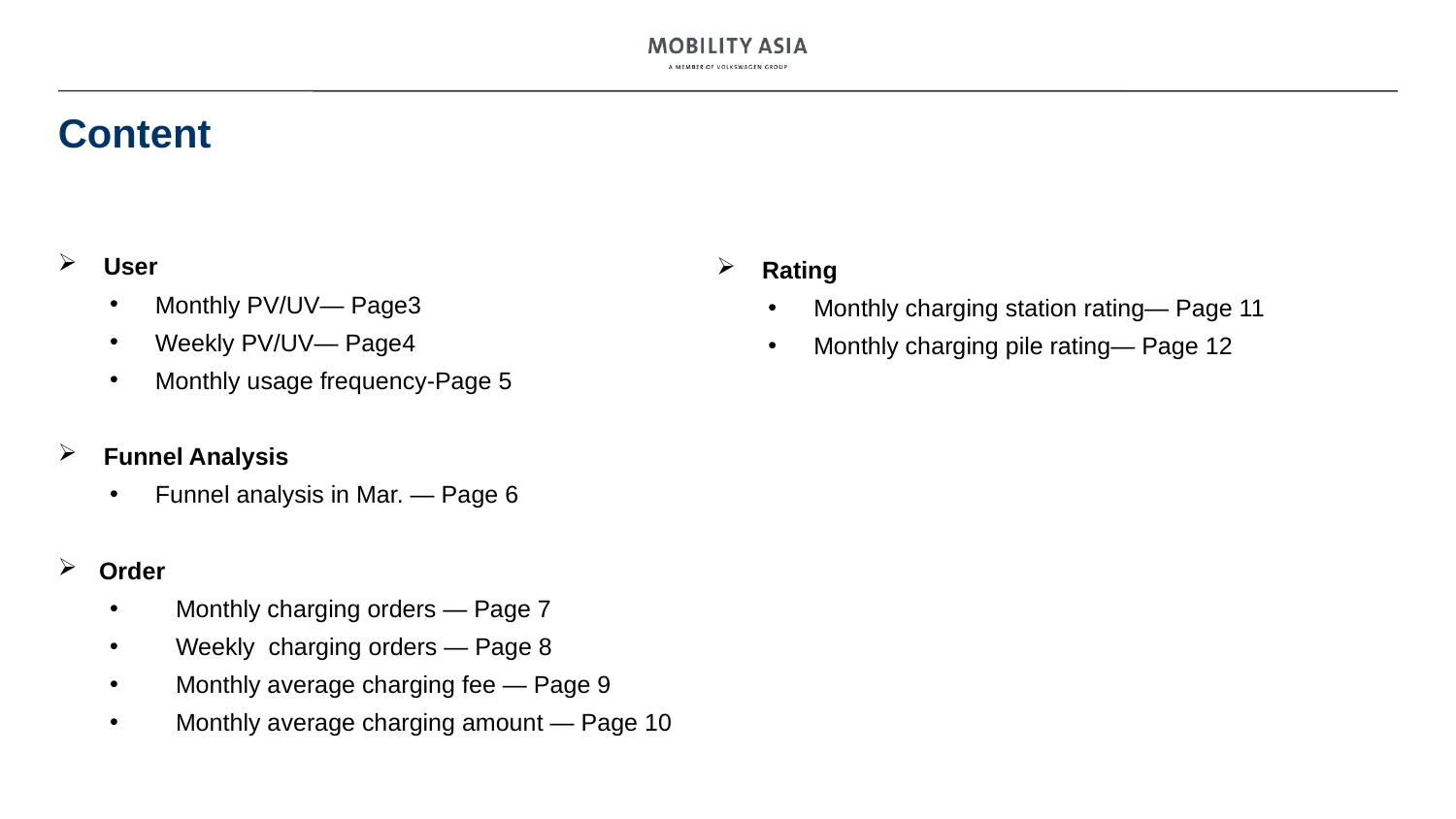

# Content

User
Monthly PV/UV— Page3
Weekly PV/UV— Page4
Monthly usage frequency-Page 5

Funnel Analysis
Funnel analysis in Mar. — Page 6

  Order
   Monthly charging orders — Page 7
   Weekly  charging orders — Page 8
   Monthly average charging fee — Page 9
   Monthly average charging amount — Page 10

Rating
Monthly charging station rating— Page 11
Monthly charging pile rating— Page 12

2